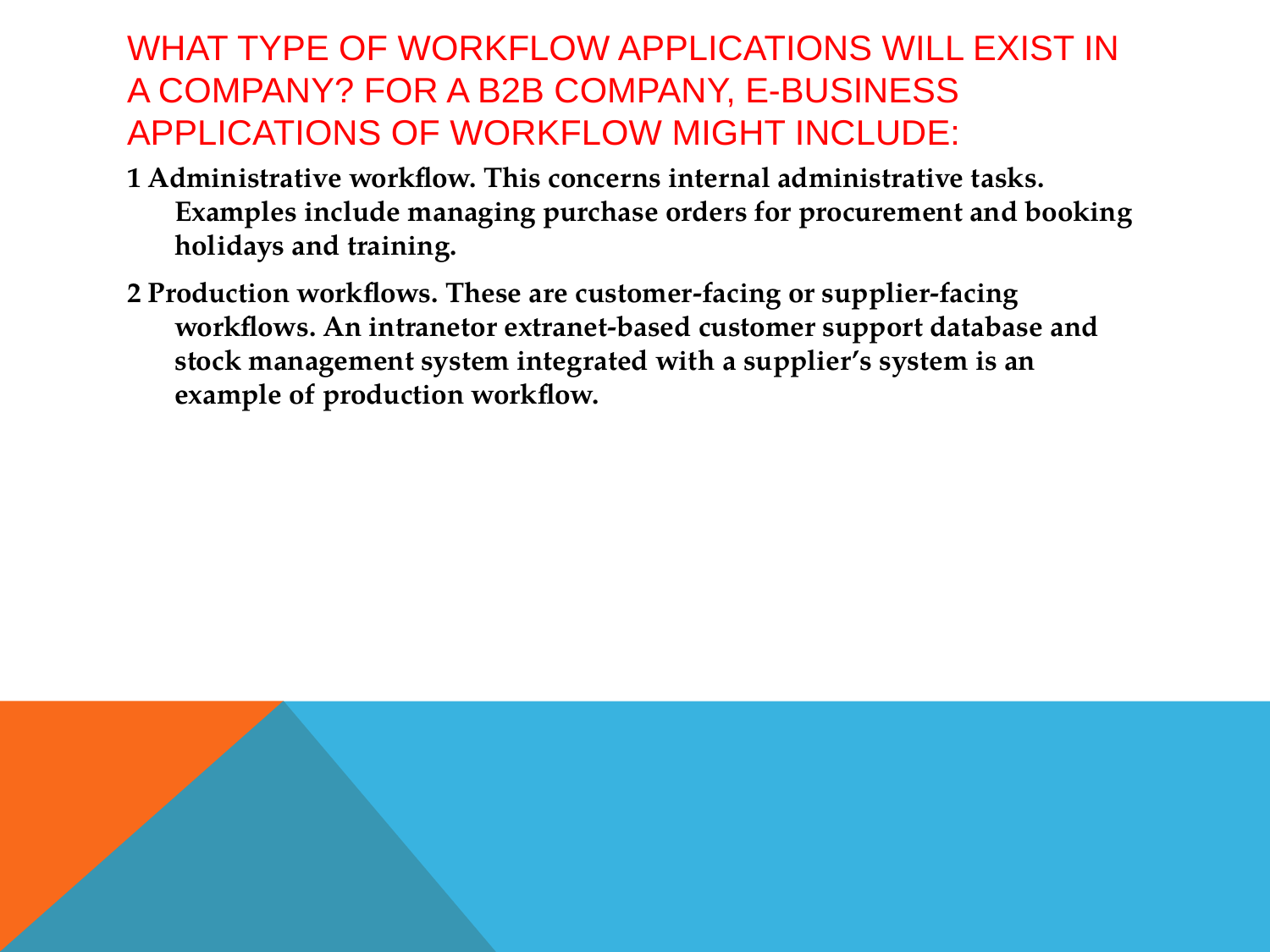

# What type of workflow applications will exist in a company? For a B2B company, e-business applications of workflow might include:
1 Administrative workflow. This concerns internal administrative tasks. Examples include managing purchase orders for procurement and booking holidays and training.
2 Production workflows. These are customer-facing or supplier-facing workflows. An intranetor extranet-based customer support database and stock management system integrated with a supplier’s system is an example of production workflow.